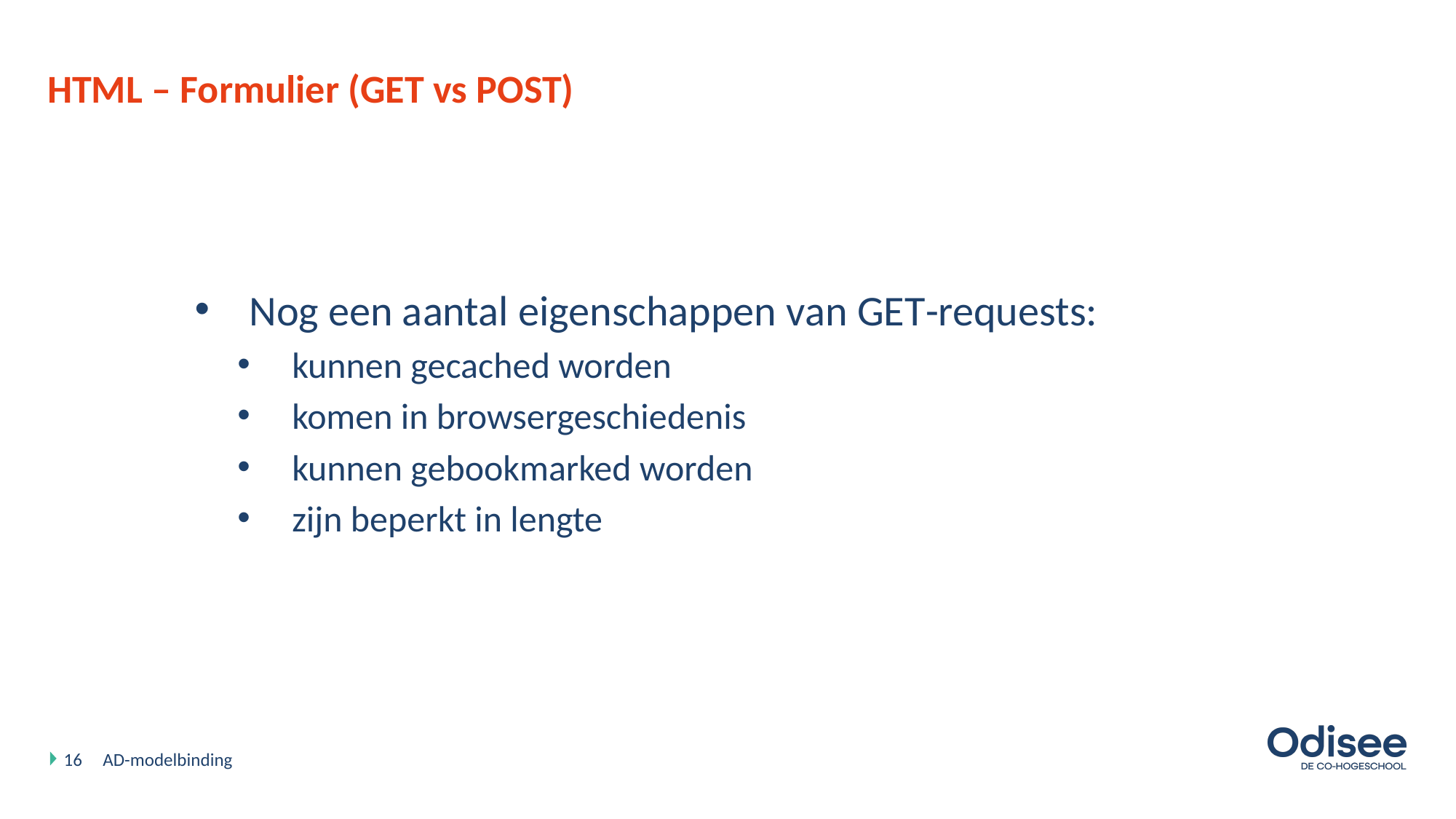

# HTML – Formulier (GET vs POST)
Nog een aantal eigenschappen van GET-requests:
kunnen gecached worden
komen in browsergeschiedenis
kunnen gebookmarked worden
zijn beperkt in lengte

16
AD-modelbinding